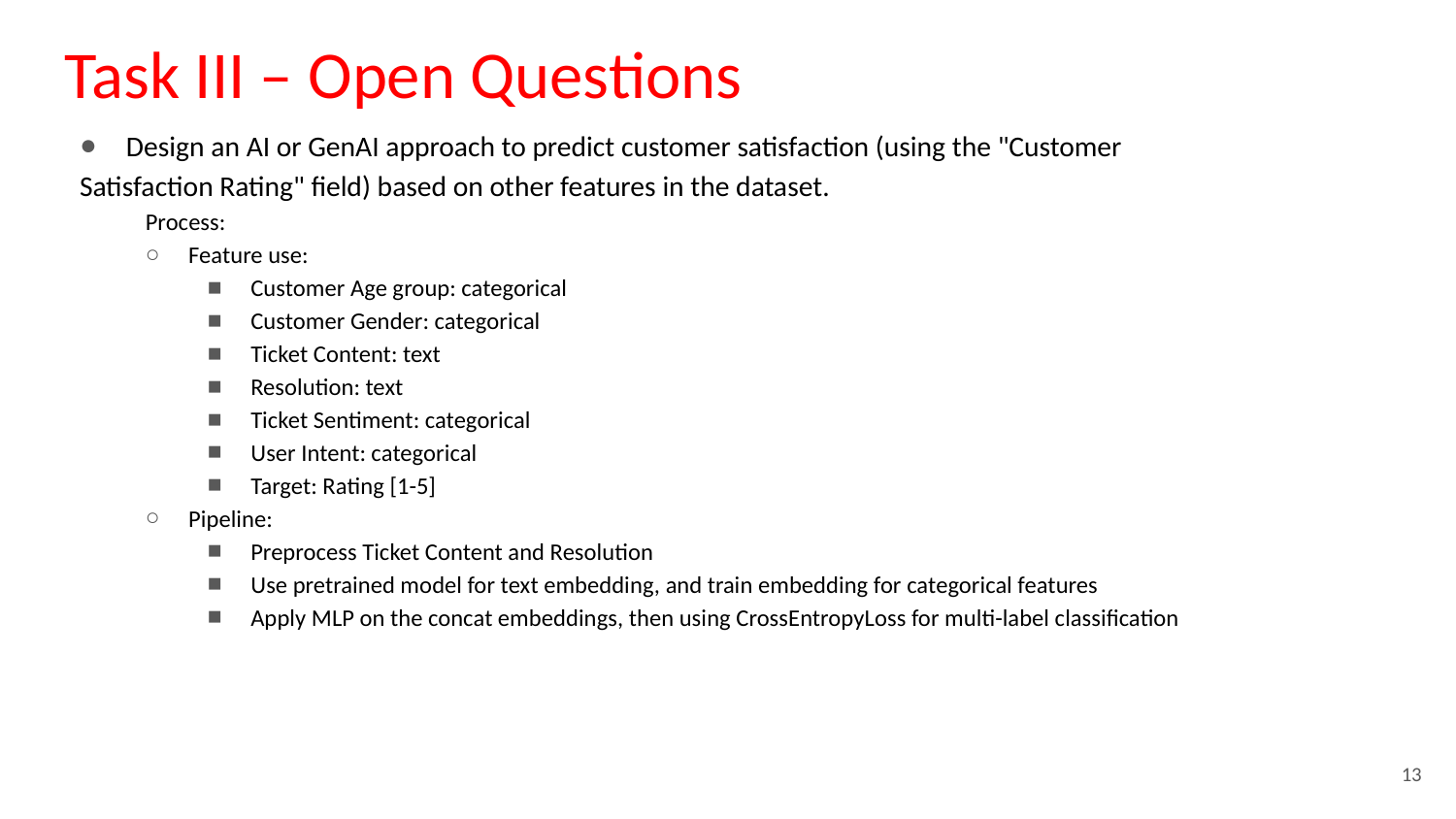

# Task III – Open Questions
Design an AI or GenAI approach to predict customer satisfaction (using the "Customer
Satisfaction Rating" field) based on other features in the dataset.
Process:
Feature use:
Customer Age group: categorical
Customer Gender: categorical
Ticket Content: text
Resolution: text
Ticket Sentiment: categorical
User Intent: categorical
Target: Rating [1-5]
Pipeline:
Preprocess Ticket Content and Resolution
Use pretrained model for text embedding, and train embedding for categorical features
Apply MLP on the concat embeddings, then using CrossEntropyLoss for multi-label classification

13